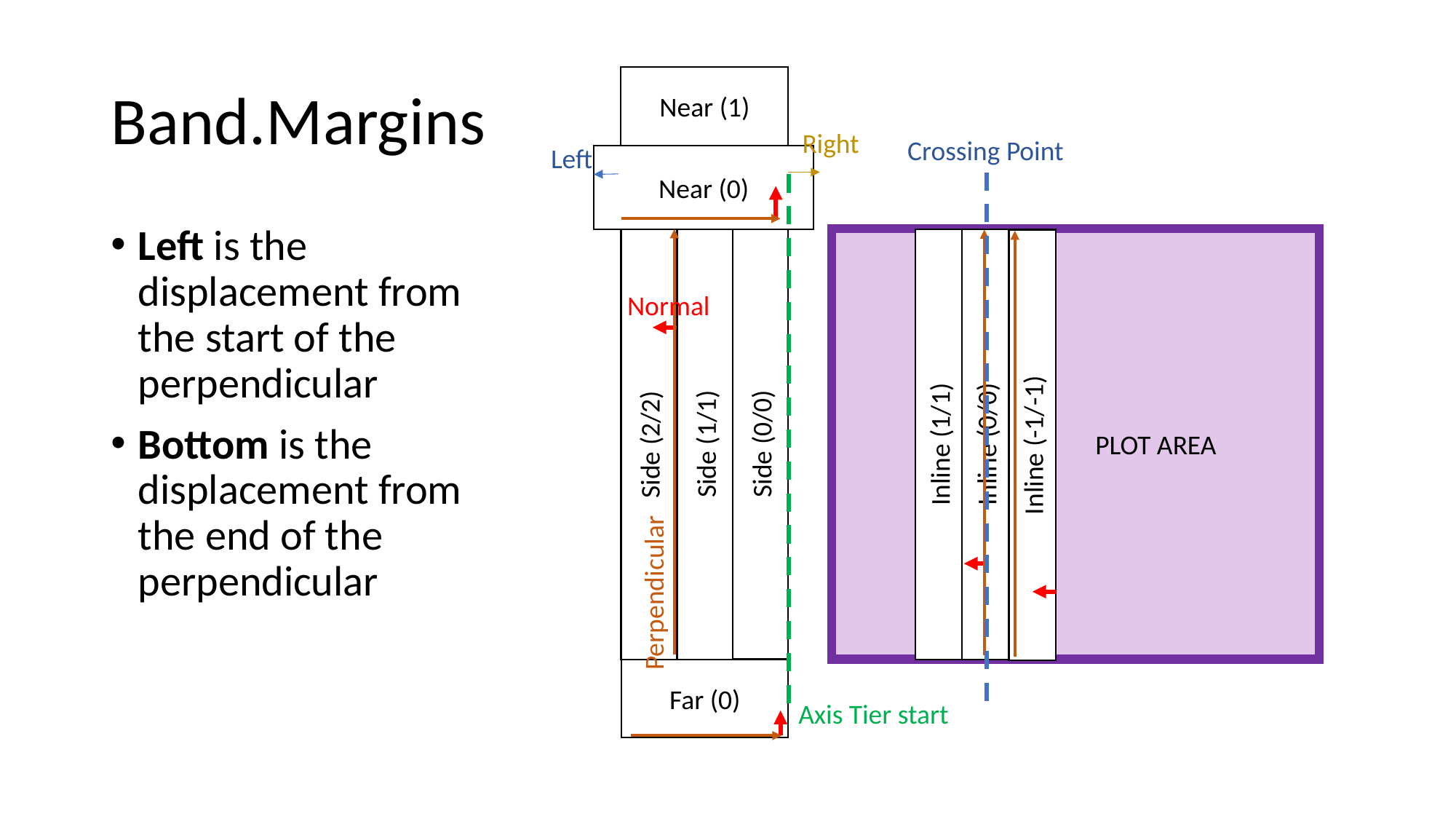

# Band.Margins
Near (1)
Right
Crossing Point
Left
Near (0)
Left is the displacement from the start of the perpendicular
Bottom is the displacement from the end of the perpendicular

Side (1/1)
Side (0/0)
                          PLOT AREA
Side (2/2)
Inline (1/1)
Inline (0/0)
Inline (-1/-1)
Normal
Perpendicular
Far (0)
Axis Tier start